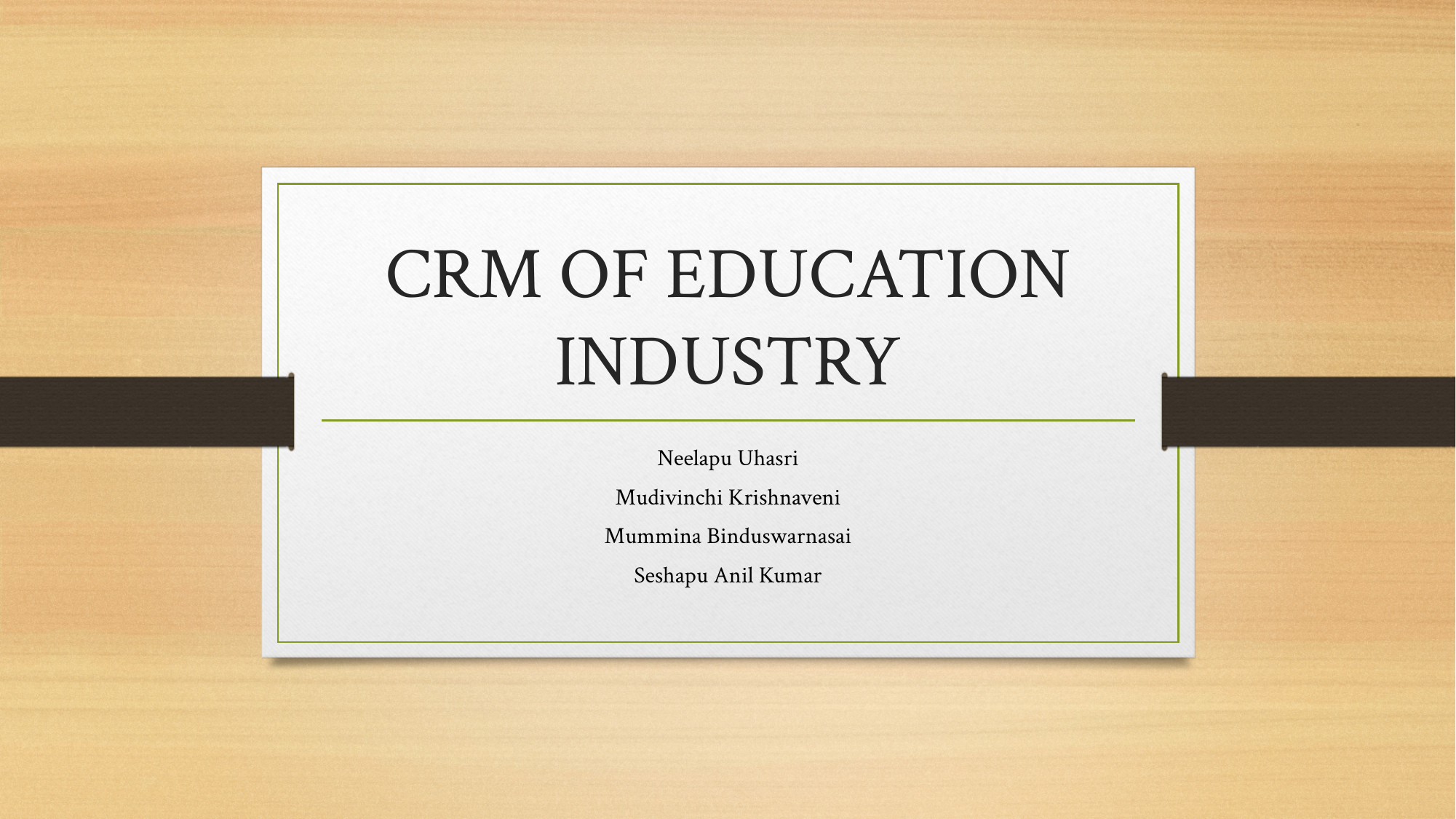

# CRM OF EDUCATION INDUSTRY
Neelapu Uhasri
Mudivinchi Krishnaveni
Mummina Binduswarnasai
Seshapu Anil Kumar